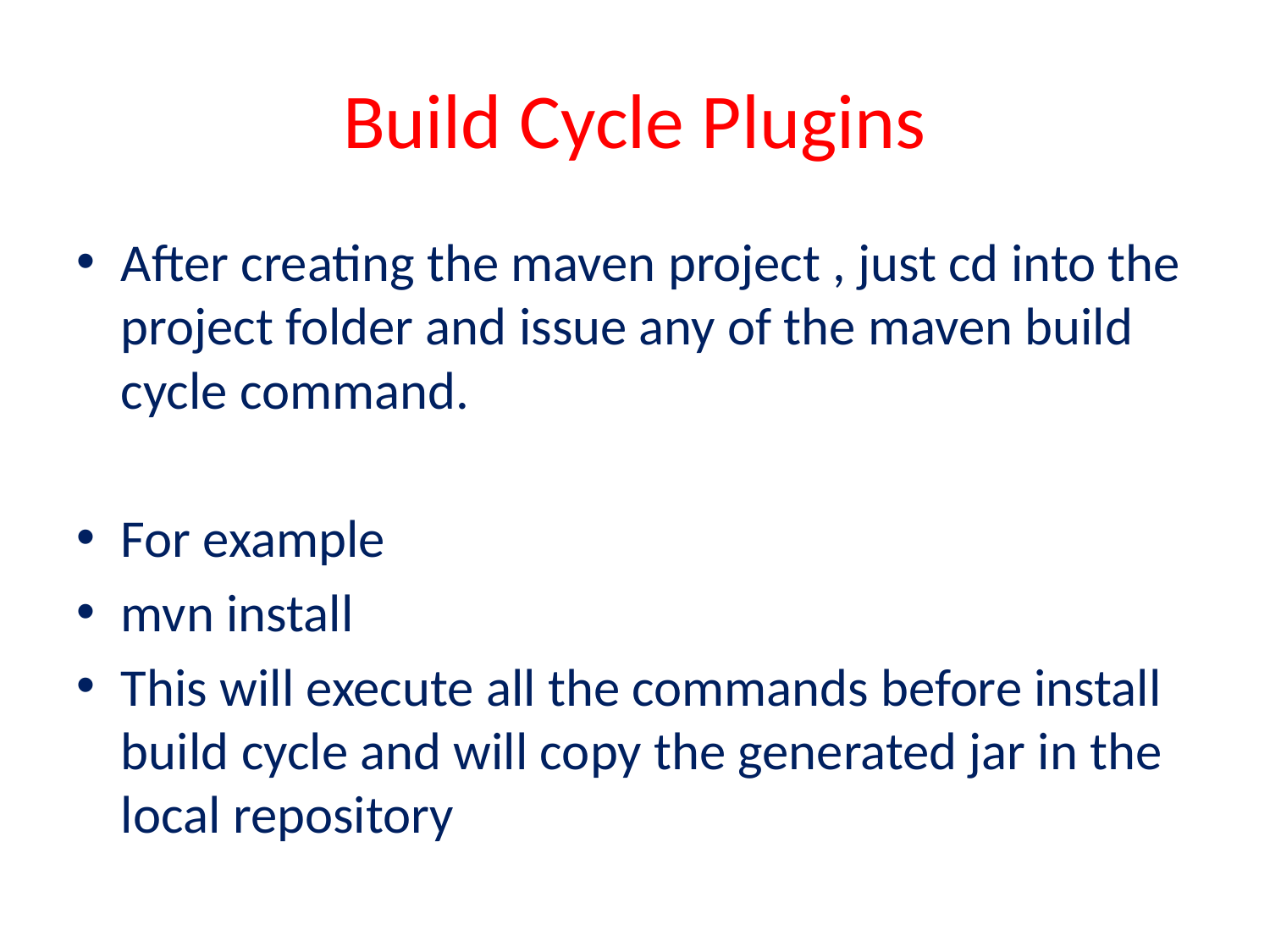

# Build Cycle Plugins
After creating the maven project , just cd into the project folder and issue any of the maven build cycle command.

For example
mvn install
This will execute all the commands before install build cycle and will copy the generated jar in the local repository